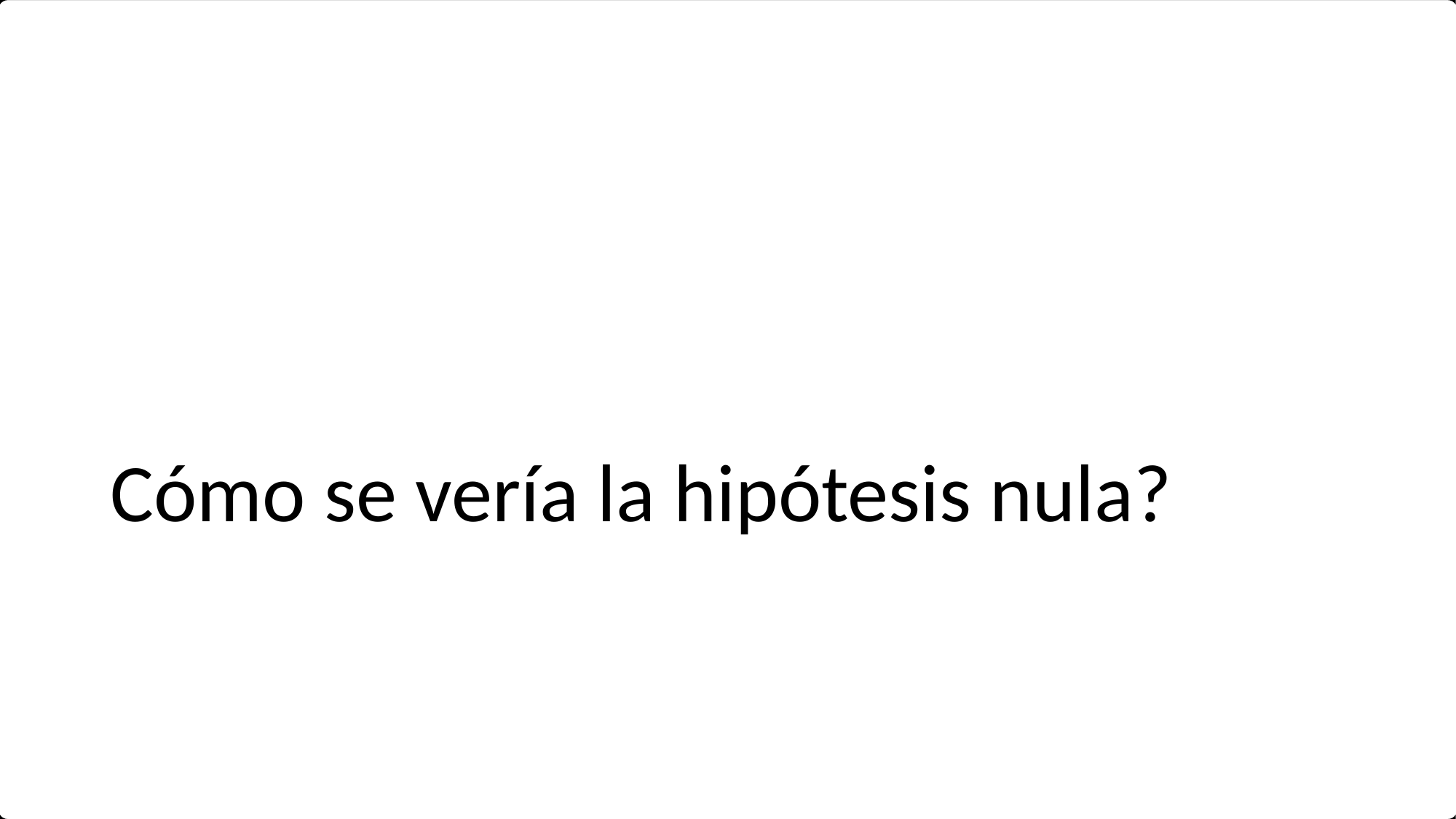

# Cómo se vería la hipótesis nula?